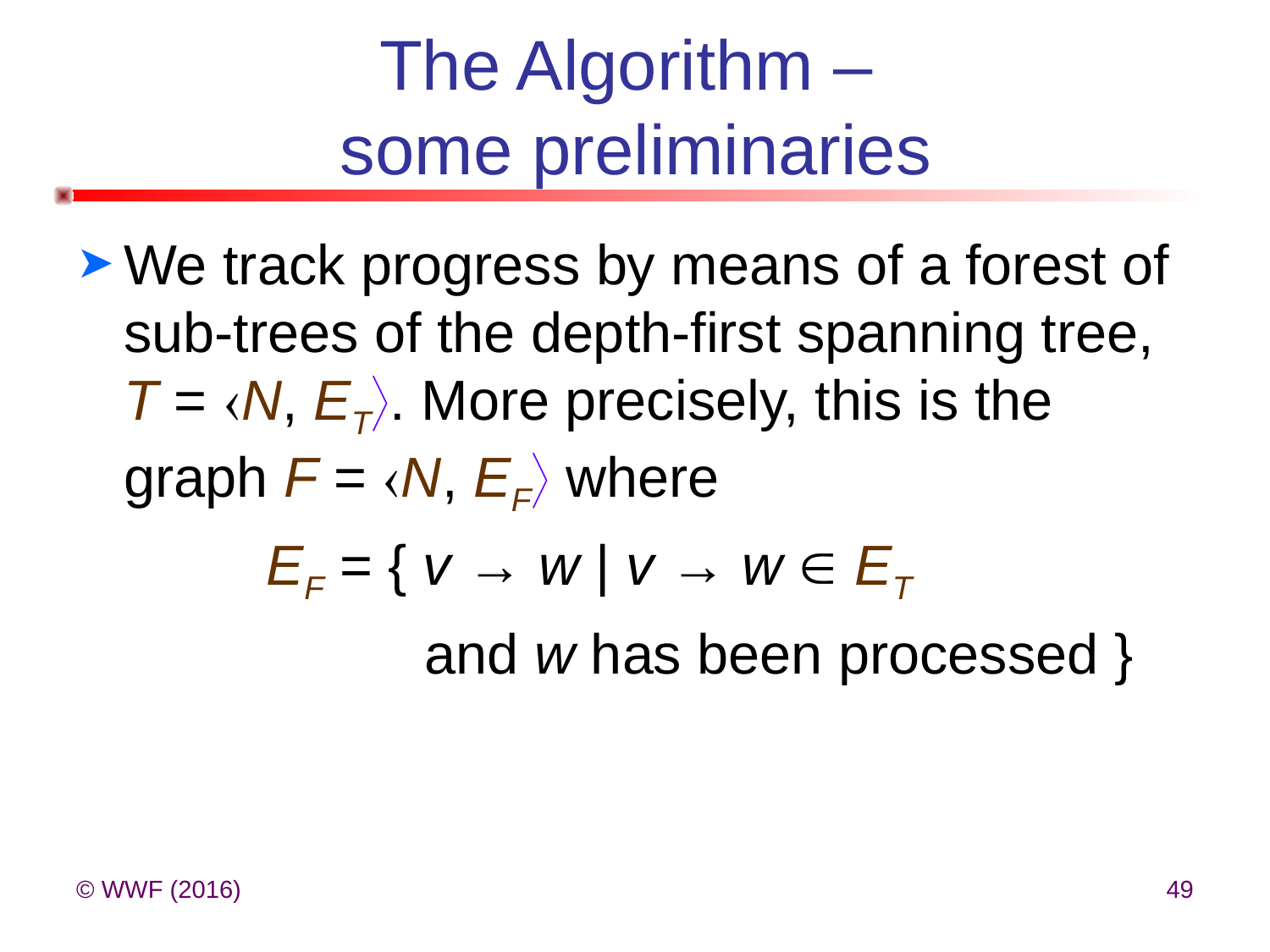

# The Algorithm – some preliminaries
We track progress by means of a forest of sub-trees of the depth-first spanning tree, T = 〈N, ET〉. More precisely, this is the graph F = 〈N, EF〉 where
		 EF = { v → w | v → w ∈ ET
			   and w has been processed }
© WWF (2016)
49